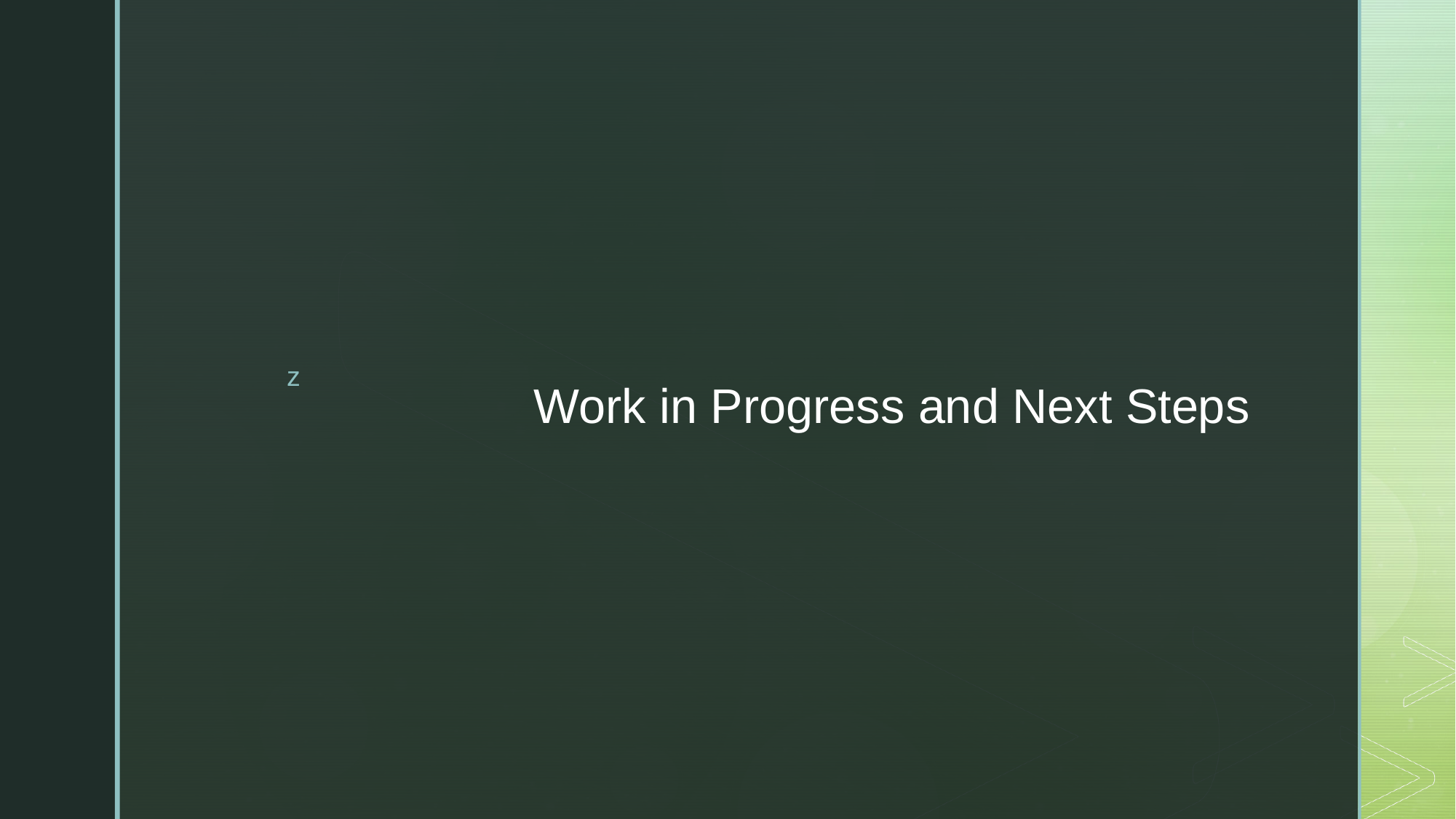

# Work in Progress and Next Steps